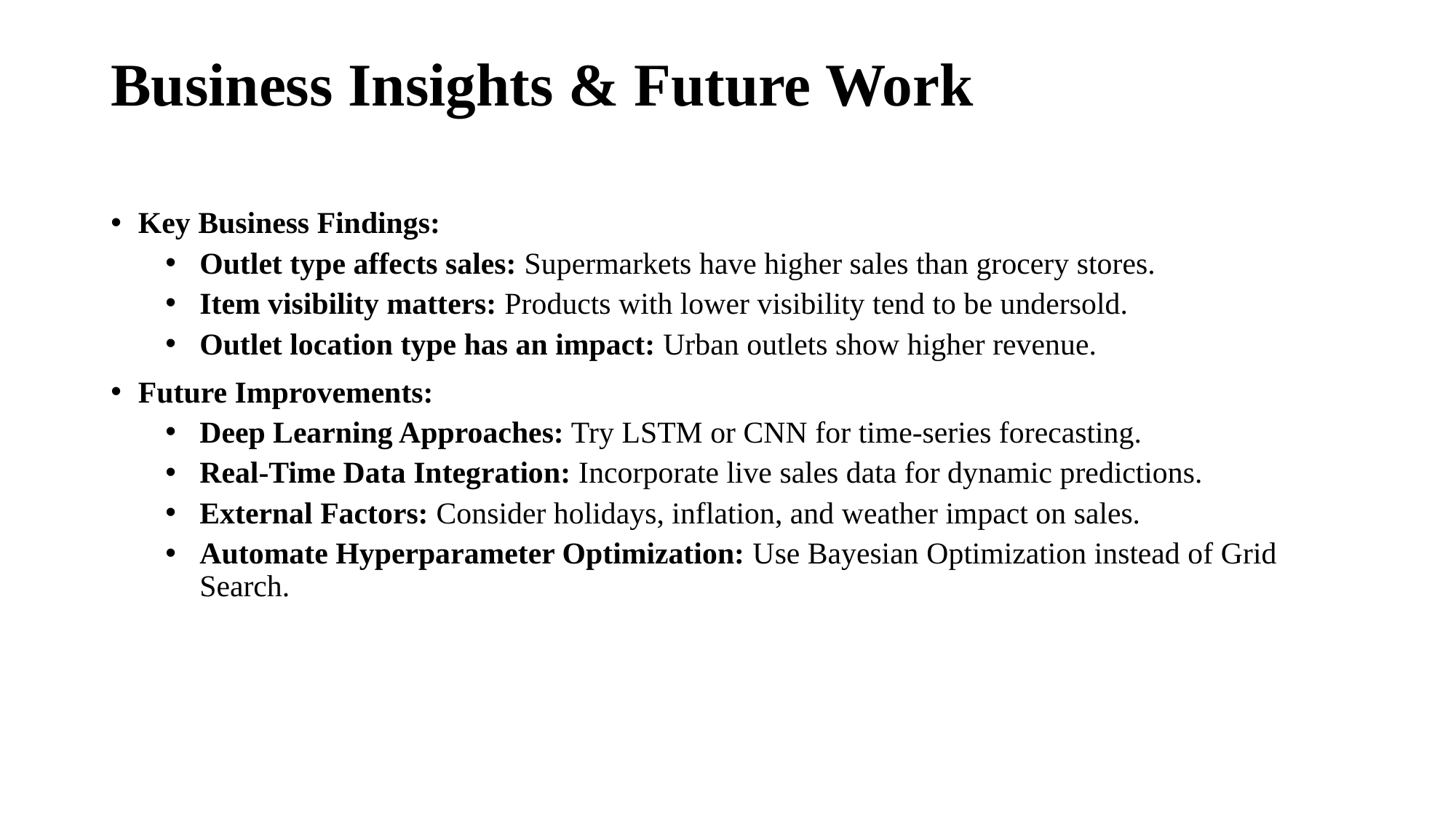

# Business Insights & Future Work
Key Business Findings:
Outlet type affects sales: Supermarkets have higher sales than grocery stores.
Item visibility matters: Products with lower visibility tend to be undersold.
Outlet location type has an impact: Urban outlets show higher revenue.
Future Improvements:
Deep Learning Approaches: Try LSTM or CNN for time-series forecasting.
Real-Time Data Integration: Incorporate live sales data for dynamic predictions.
External Factors: Consider holidays, inflation, and weather impact on sales.
Automate Hyperparameter Optimization: Use Bayesian Optimization instead of Grid Search.